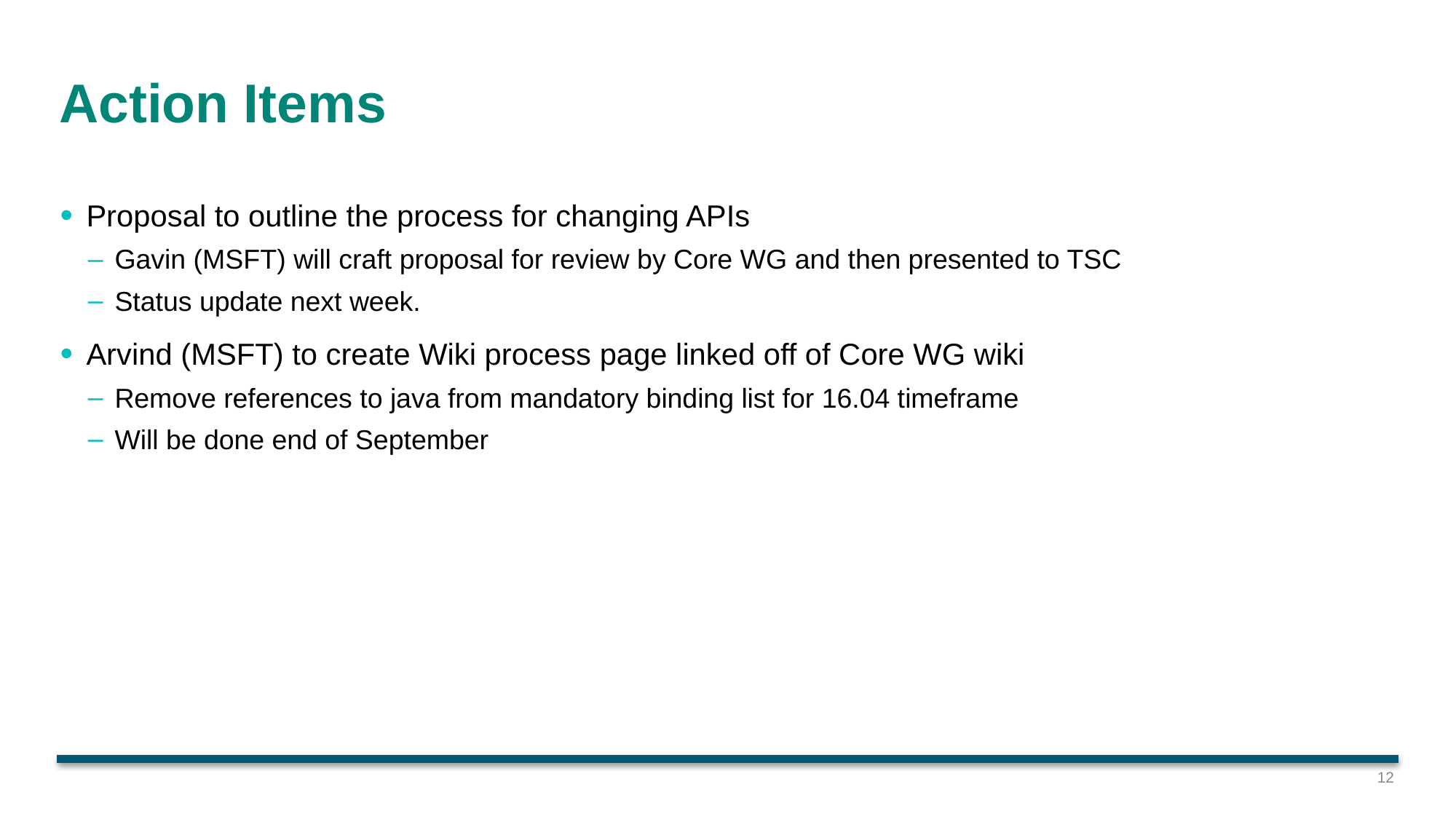

# Action Items
Proposal to outline the process for changing APIs
Gavin (MSFT) will craft proposal for review by Core WG and then presented to TSC
Status update next week.
Arvind (MSFT) to create Wiki process page linked off of Core WG wiki
Remove references to java from mandatory binding list for 16.04 timeframe
Will be done end of September